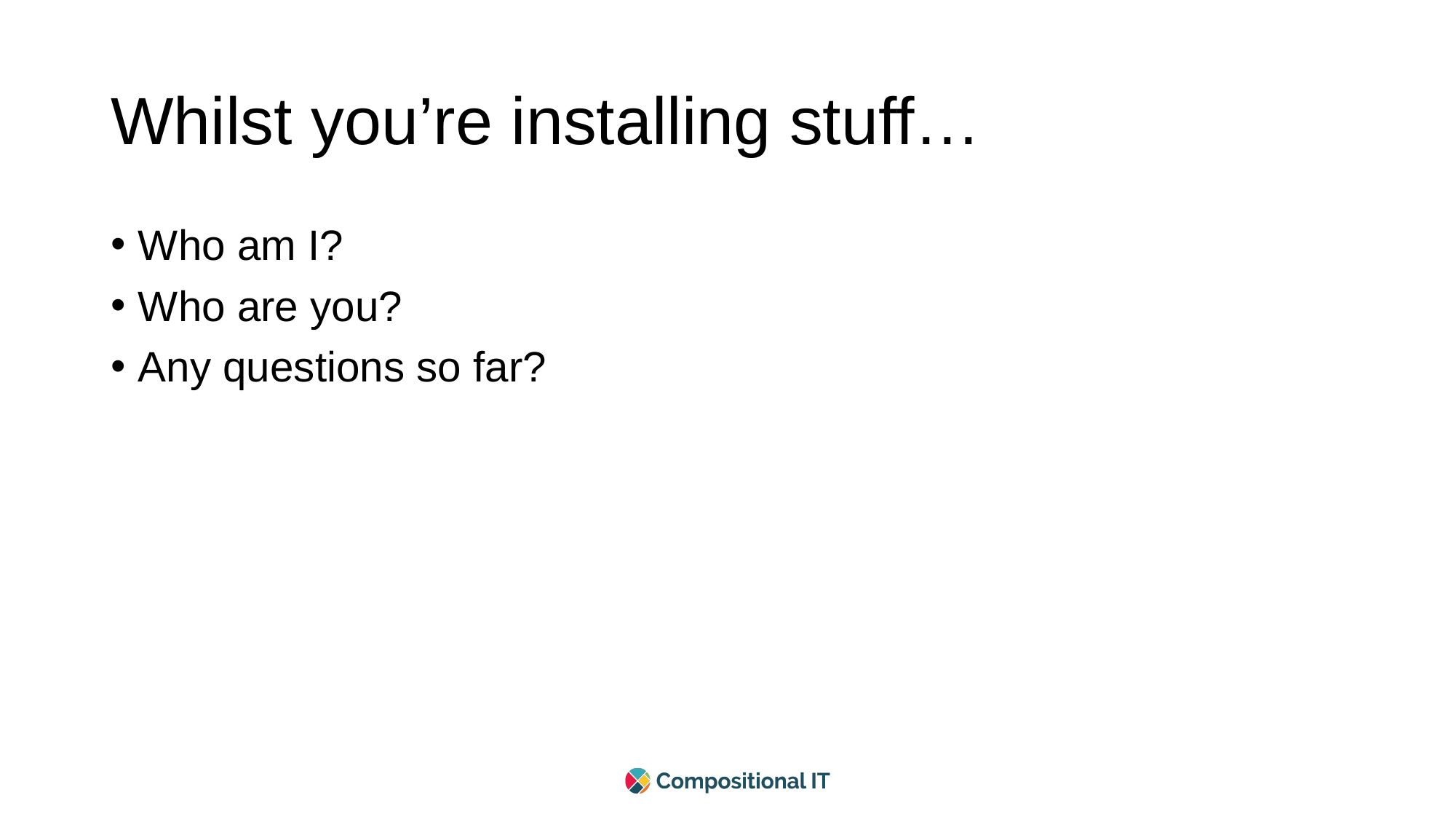

# Whilst you’re installing stuff…
Who am I?
Who are you?
Any questions so far?